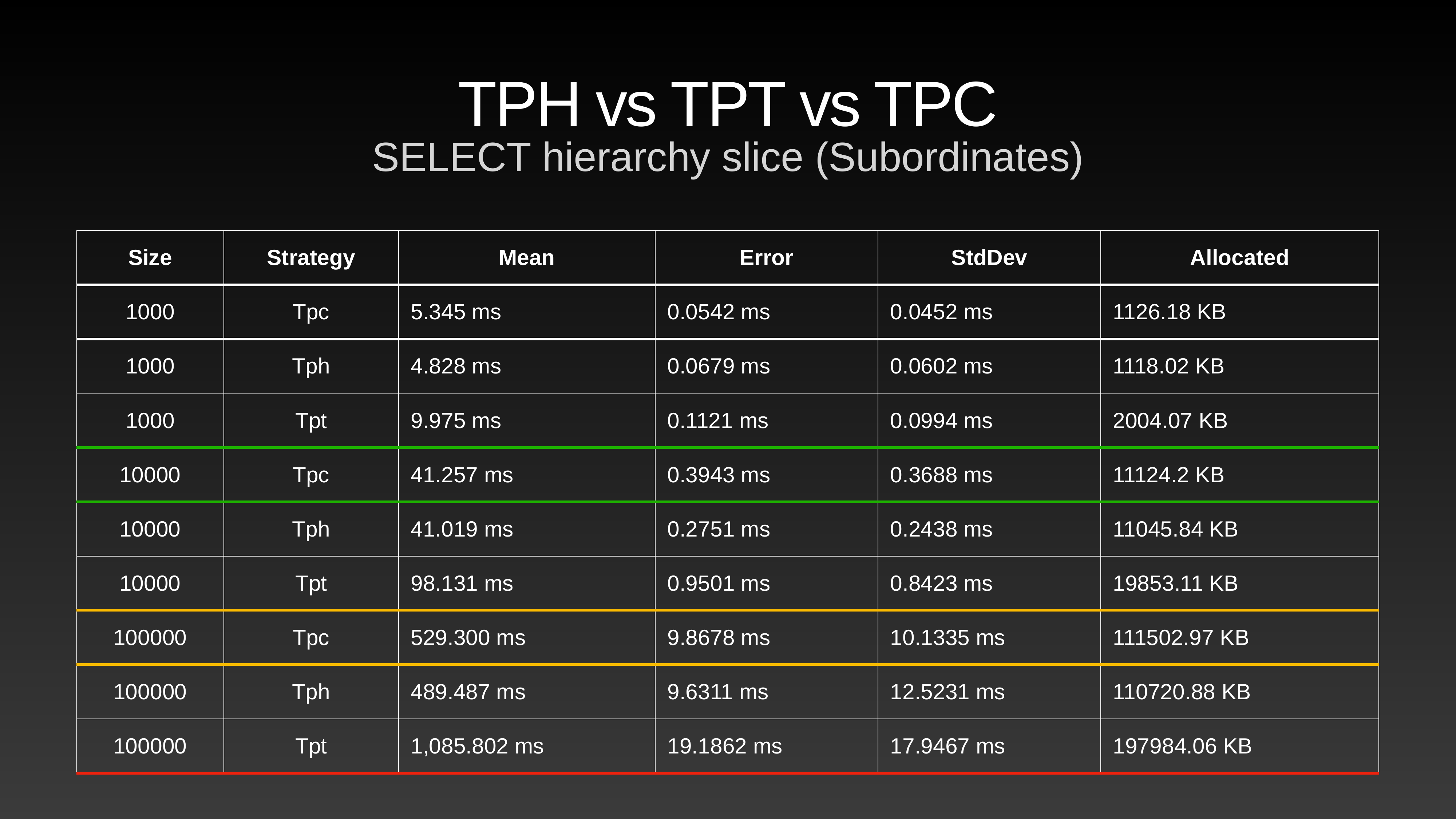

# TPH vs TPT vs TPC
SELECT hierarchy slice (Subordinates)
| Size | Strategy | Mean | Error | StdDev | Allocated |
| --- | --- | --- | --- | --- | --- |
| 1000 | Tpc | 5.345 ms | 0.0542 ms | 0.0452 ms | 1126.18 KB |
| 1000 | Tph | 4.828 ms | 0.0679 ms | 0.0602 ms | 1118.02 KB |
| 1000 | Tpt | 9.975 ms | 0.1121 ms | 0.0994 ms | 2004.07 KB |
| 10000 | Tpc | 41.257 ms | 0.3943 ms | 0.3688 ms | 11124.2 KB |
| 10000 | Tph | 41.019 ms | 0.2751 ms | 0.2438 ms | 11045.84 KB |
| 10000 | Tpt | 98.131 ms | 0.9501 ms | 0.8423 ms | 19853.11 KB |
| 100000 | Tpc | 529.300 ms | 9.8678 ms | 10.1335 ms | 111502.97 KB |
| 100000 | Tph | 489.487 ms | 9.6311 ms | 12.5231 ms | 110720.88 KB |
| 100000 | Tpt | 1,085.802 ms | 19.1862 ms | 17.9467 ms | 197984.06 KB |